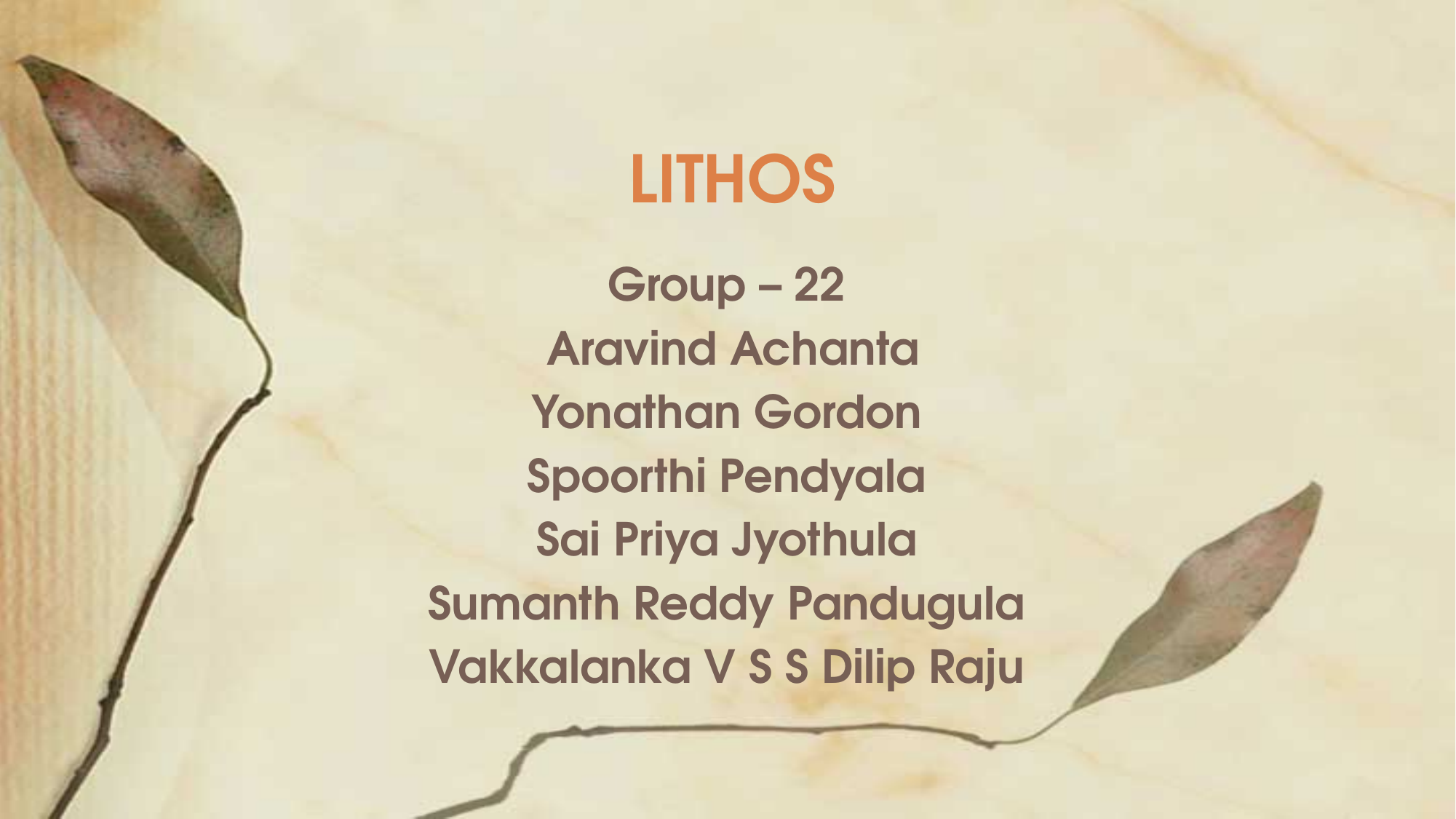

# LITHOS
Group – 22
 Aravind Achanta
Yonathan Gordon
Spoorthi Pendyala
Sai Priya Jyothula
Sumanth Reddy Pandugula
Vakkalanka V S S Dilip Raju